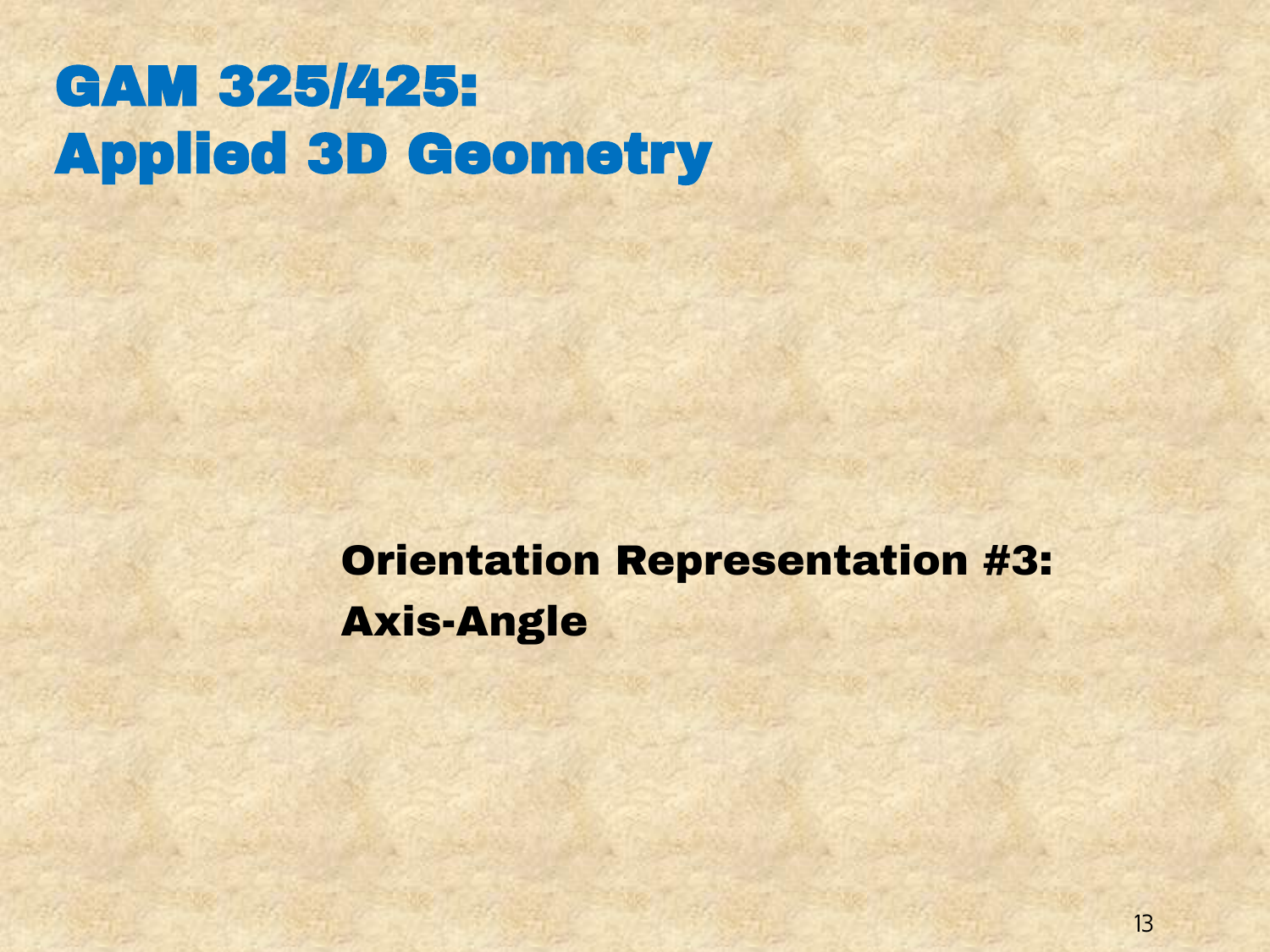

# GAM 325/425: Applied 3D Geometry
Orientation Representation #3:
Axis-Angle
13